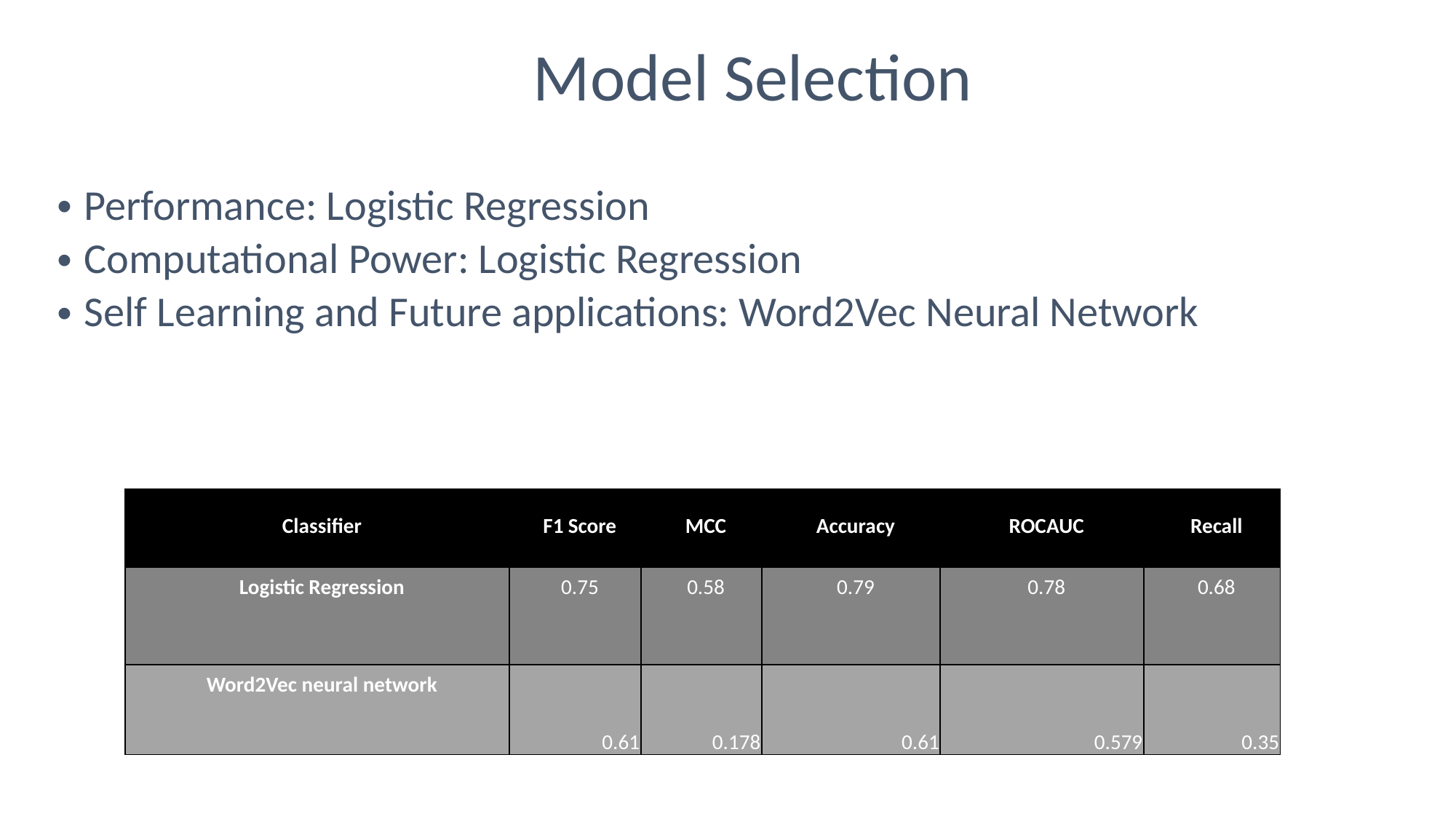

# Model Selection
Performance: Logistic Regression
Computational Power: Logistic Regression
Self Learning and Future applications: Word2Vec Neural Network
| Classifier | F1 Score | MCC | Accuracy | ROCAUC | Recall |
| --- | --- | --- | --- | --- | --- |
| Logistic Regression | 0.75 | 0.58 | 0.79 | 0.78 | 0.68 |
| Word2Vec neural network | 0.61 | 0.178 | 0.61 | 0.579 | 0.35 |